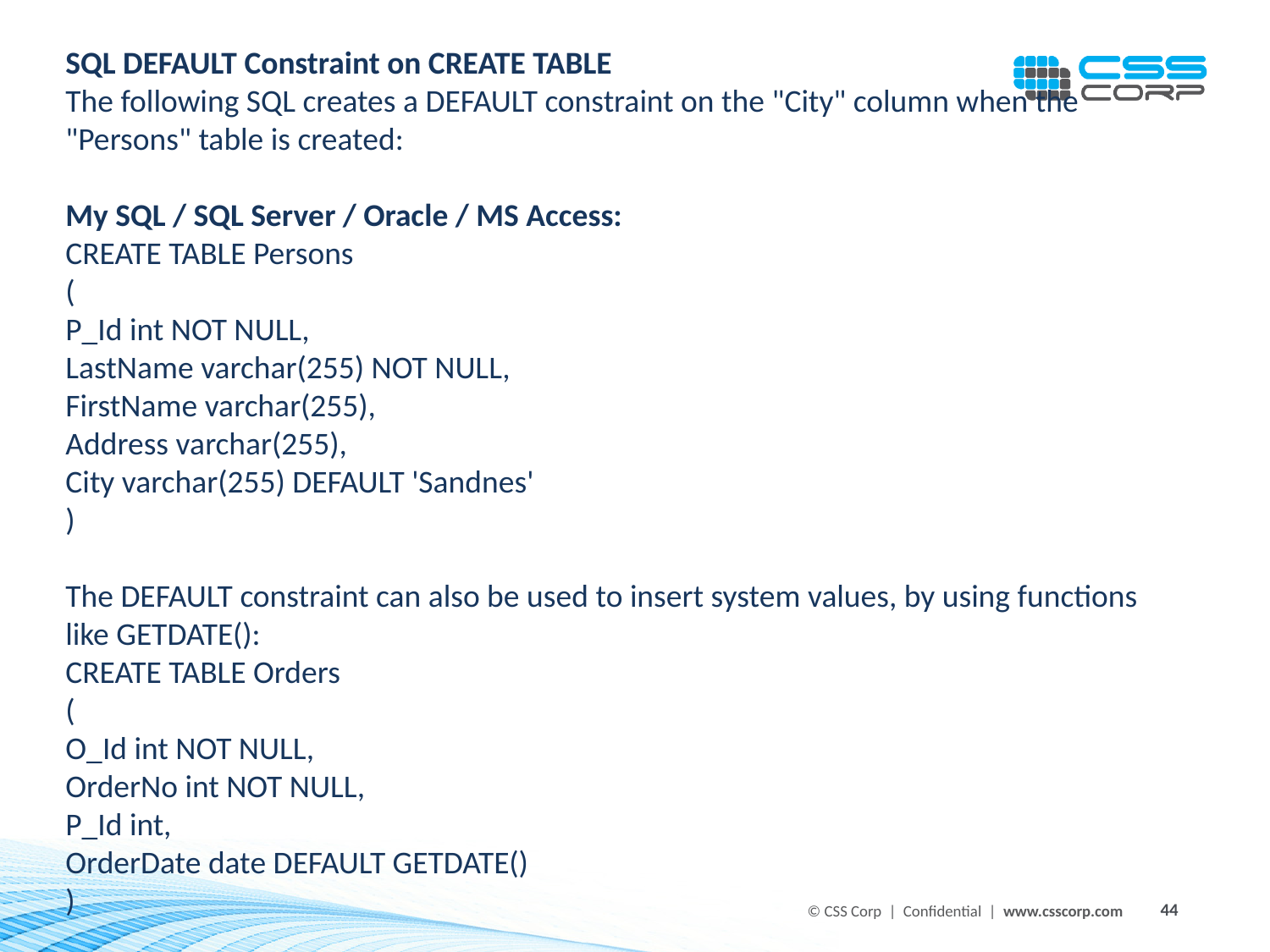

SQL DEFAULT Constraint on CREATE TABLE
The following SQL creates a DEFAULT constraint on the "City" column when the "Persons" table is created:

My SQL / SQL Server / Oracle / MS Access:
CREATE TABLE Persons
(
P_Id int NOT NULL,
LastName varchar(255) NOT NULL,
FirstName varchar(255),
Address varchar(255),
City varchar(255) DEFAULT 'Sandnes'
)

The DEFAULT constraint can also be used to insert system values, by using functions like GETDATE():
CREATE TABLE Orders
(
O_Id int NOT NULL,
OrderNo int NOT NULL,
P_Id int,
OrderDate date DEFAULT GETDATE()
)